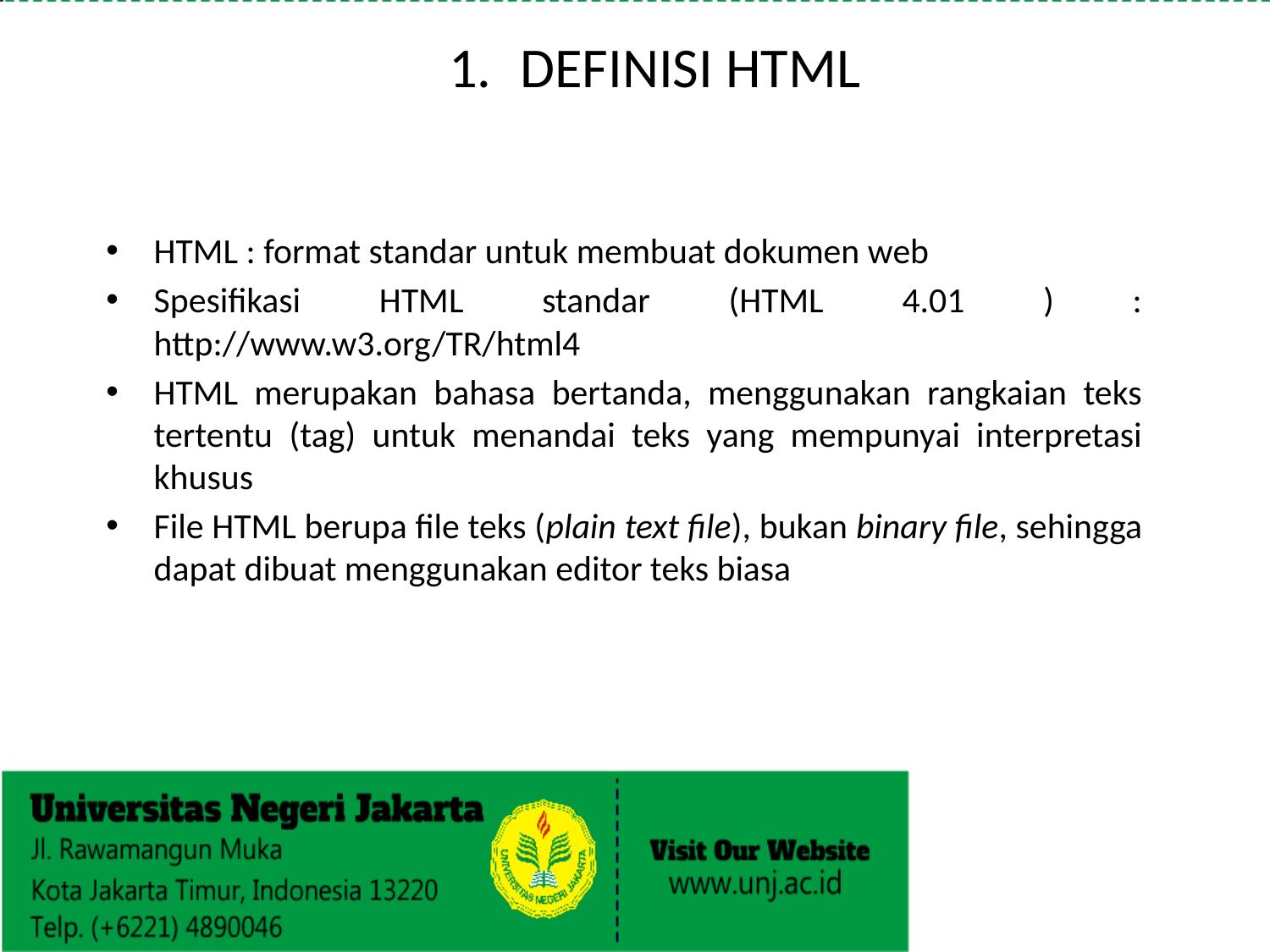

DEFINISI HTML
HTML : format standar untuk membuat dokumen web
Spesifikasi HTML standar (HTML 4.01 ) : http://www.w3.org/TR/html4
HTML merupakan bahasa bertanda, menggunakan rangkaian teks tertentu (tag) untuk menandai teks yang mempunyai interpretasi khusus
File HTML berupa file teks (plain text file), bukan binary file, sehingga dapat dibuat menggunakan editor teks biasa